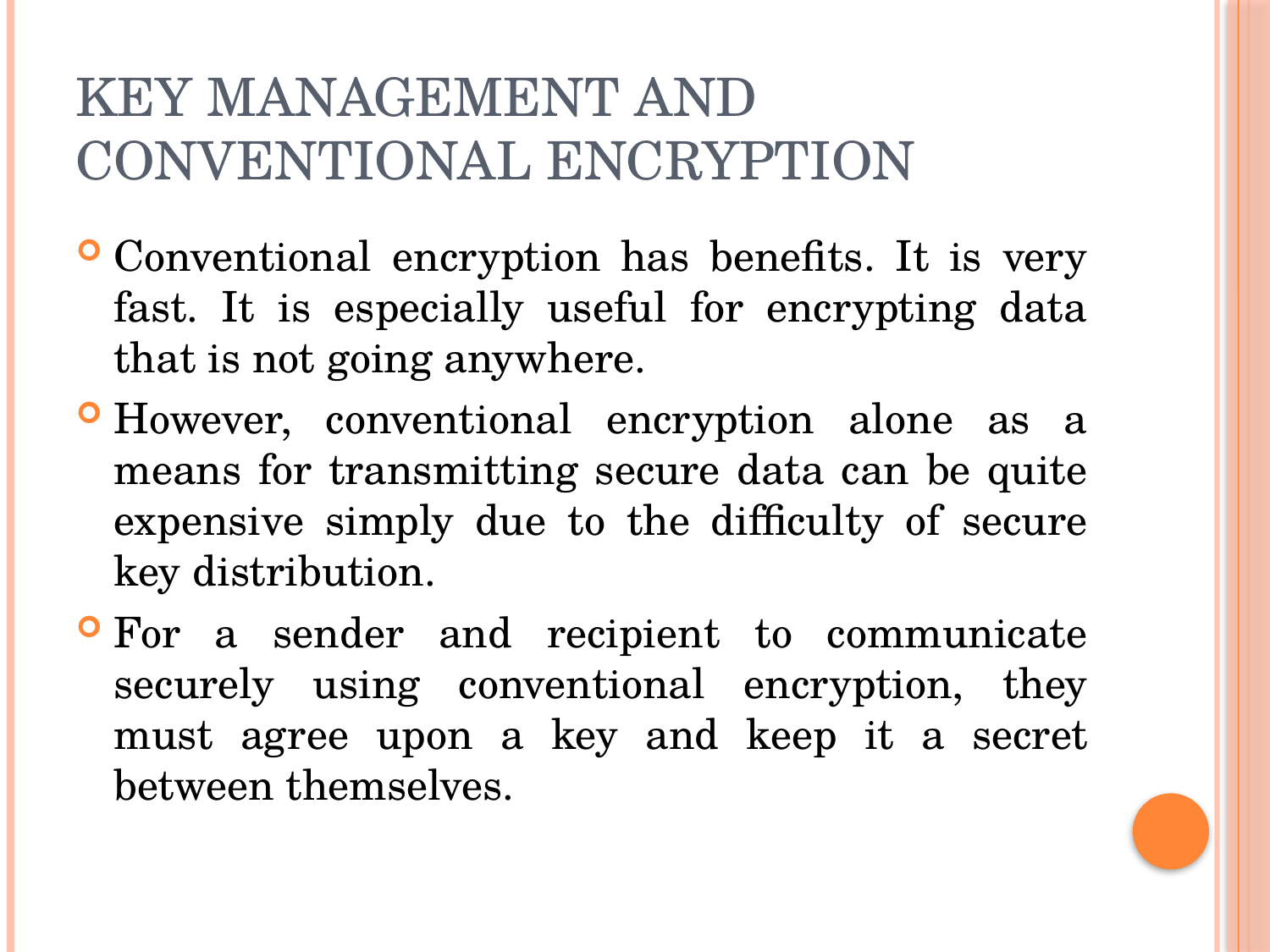

# Key management and conventional encryption
Conventional encryption has benefits. It is very fast. It is especially useful for encrypting data that is not going anywhere.
However, conventional encryption alone as a means for transmitting secure data can be quite expensive simply due to the difficulty of secure key distribution.
For a sender and recipient to communicate securely using conventional encryption, they must agree upon a key and keep it a secret between themselves.